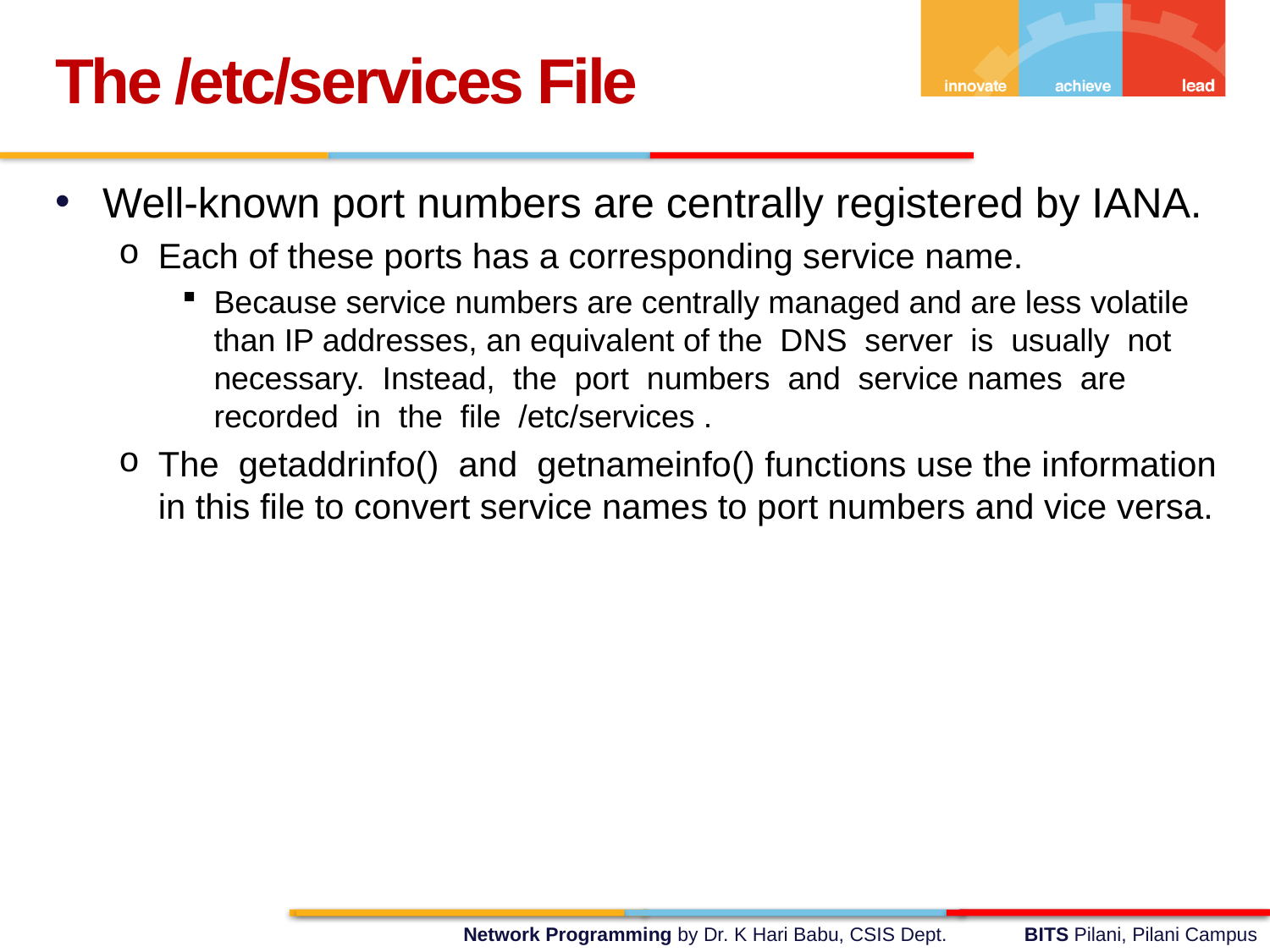

The /etc/services File
Well-known port numbers are centrally registered by IANA.
Each of these ports has a corresponding service name.
Because service numbers are centrally managed and are less volatile than IP addresses, an equivalent of the  DNS  server  is  usually  not  necessary.  Instead,  the  port  numbers  and  service names  are  recorded  in  the  file  /etc/services .
The  getaddrinfo()  and  getnameinfo() functions use the information in this file to convert service names to port numbers and vice versa.